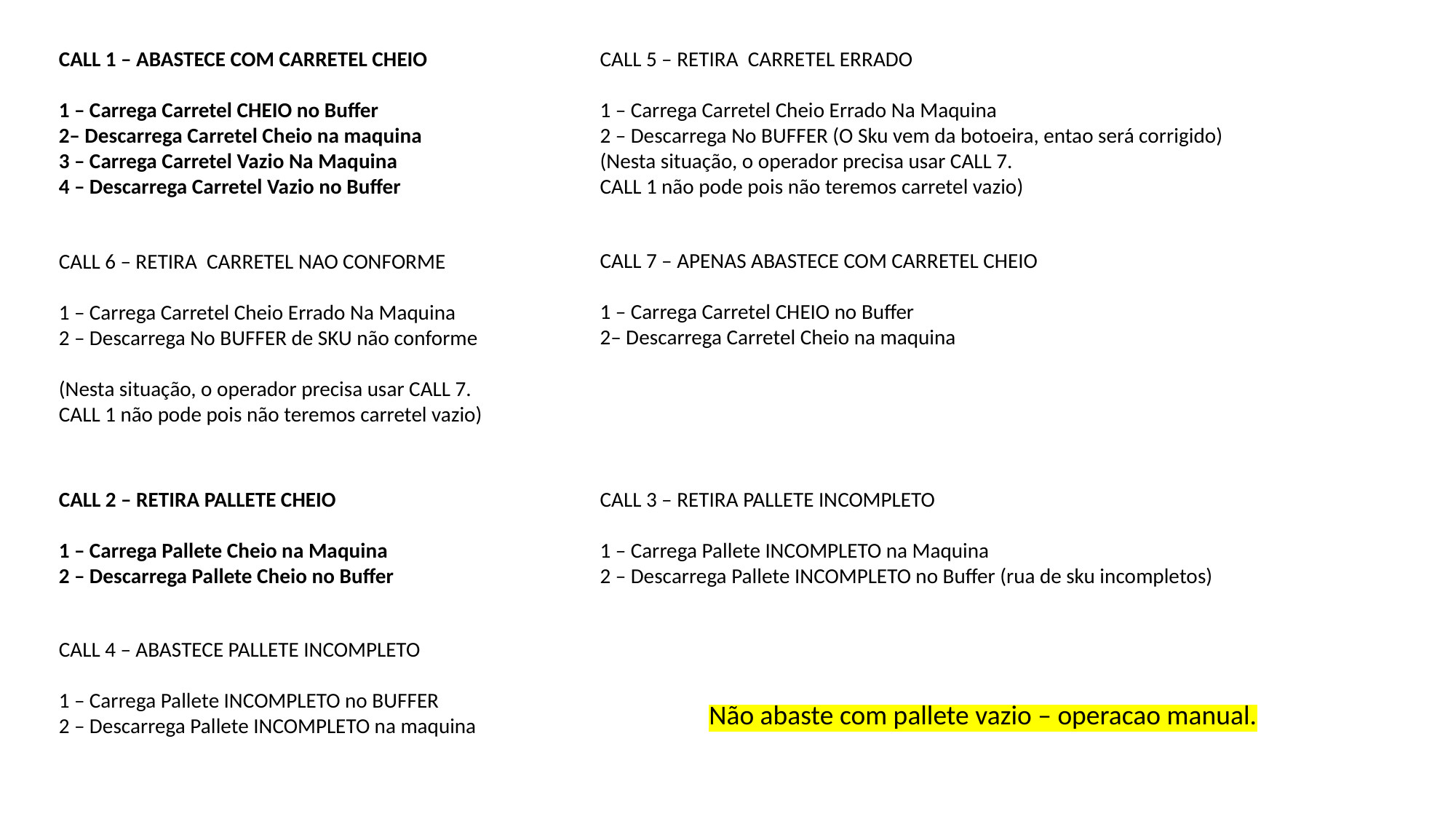

CALL 1 – ABASTECE COM CARRETEL CHEIO

1 – Carrega Carretel CHEIO no Buffer
2– Descarrega Carretel Cheio na maquina
3 – Carrega Carretel Vazio Na Maquina
4 – Descarrega Carretel Vazio no Buffer
CALL 5 – RETIRA  CARRETEL ERRADO

1 – Carrega Carretel Cheio Errado Na Maquina
2 – Descarrega No BUFFER (O Sku vem da botoeira, entao será corrigido)
(Nesta situação, o operador precisa usar CALL 7.
CALL 1 não pode pois não teremos carretel vazio)

CALL 7 – APENAS ABASTECE COM CARRETEL CHEIO

1 – Carrega Carretel CHEIO no Buffer
2– Descarrega Carretel Cheio na maquina

CALL 6 – RETIRA  CARRETEL NAO CONFORME

1 – Carrega Carretel Cheio Errado Na Maquina
2 – Descarrega No BUFFER de SKU não conforme

(Nesta situação, o operador precisa usar CALL 7.
CALL 1 não pode pois não teremos carretel vazio)

CALL 2 – RETIRA PALLETE CHEIO

1 – Carrega Pallete Cheio na Maquina
2 – Descarrega Pallete Cheio no Buffer
CALL 3 – RETIRA PALLETE INCOMPLETO

1 – Carrega Pallete INCOMPLETO na Maquina
2 – Descarrega Pallete INCOMPLETO no Buffer (rua de sku incompletos)
CALL 4 – ABASTECE PALLETE INCOMPLETO

1 – Carrega Pallete INCOMPLETO no BUFFER
2 – Descarrega Pallete INCOMPLETO na maquina
Não abaste com pallete vazio – operacao manual.